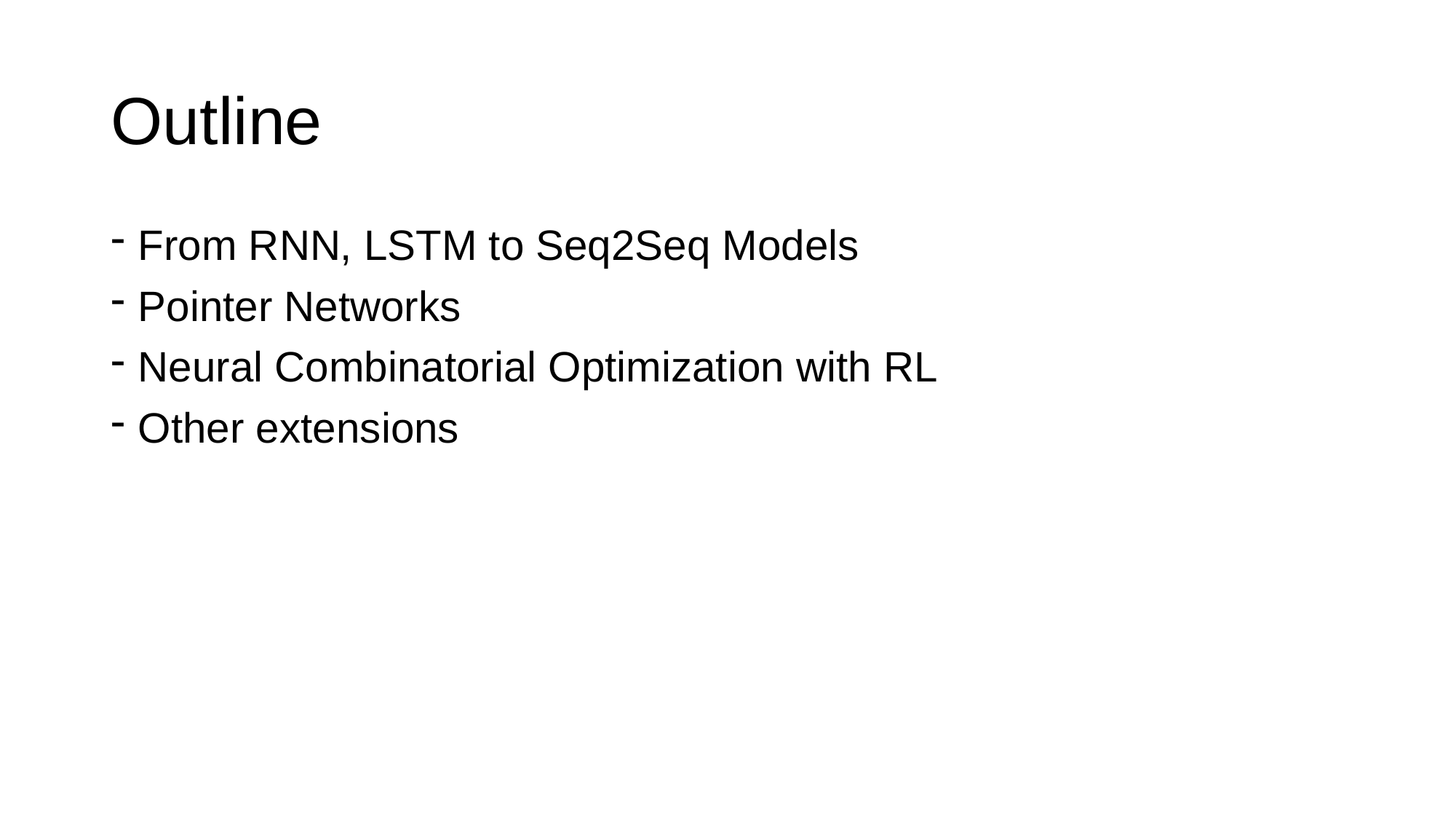

# Outline
From RNN, LSTM to Seq2Seq Models
Pointer Networks
Neural Combinatorial Optimization with RL
Other extensions